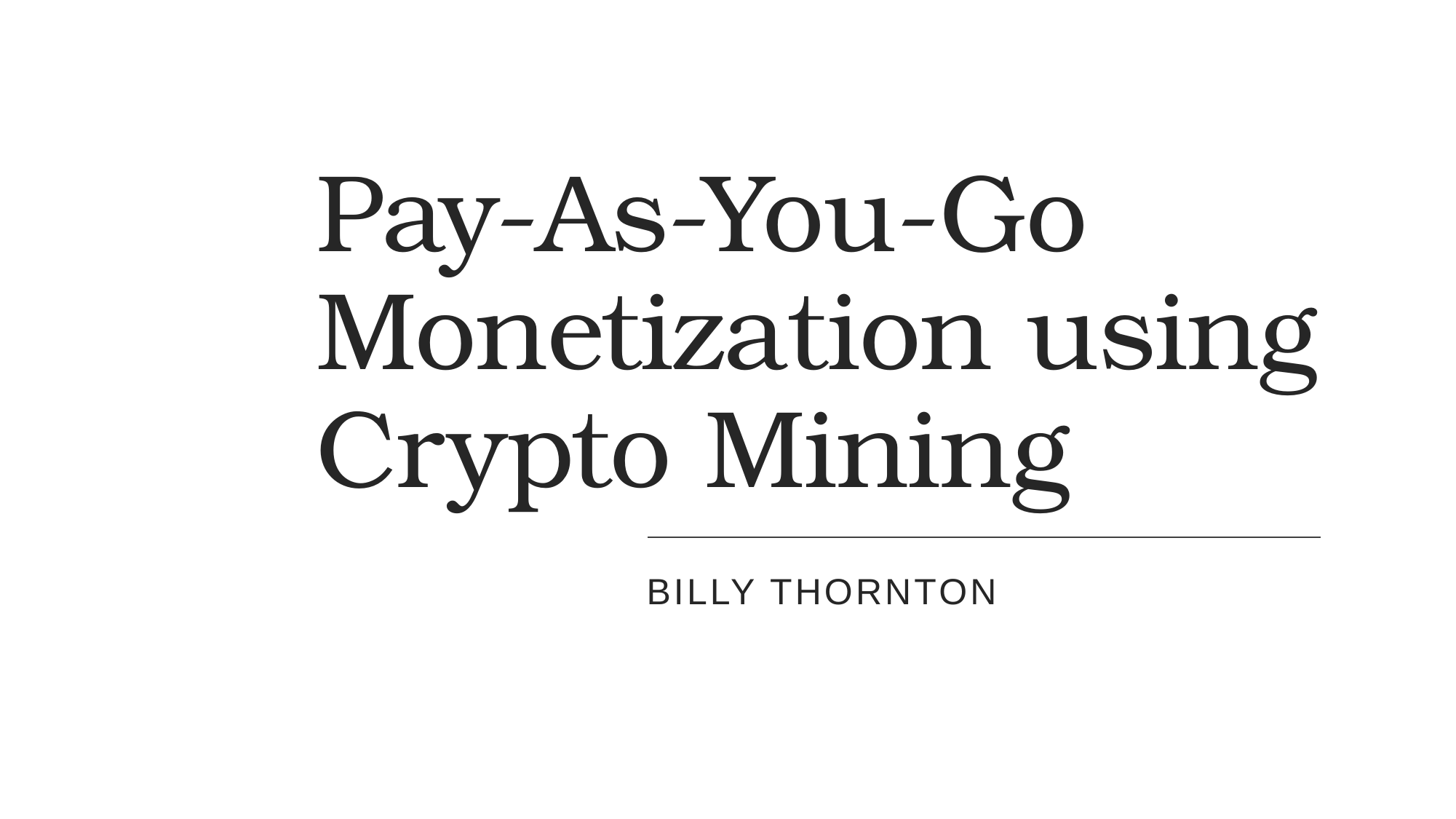

# Pay-As-You-Go Monetization using Crypto Mining
Billy thornton